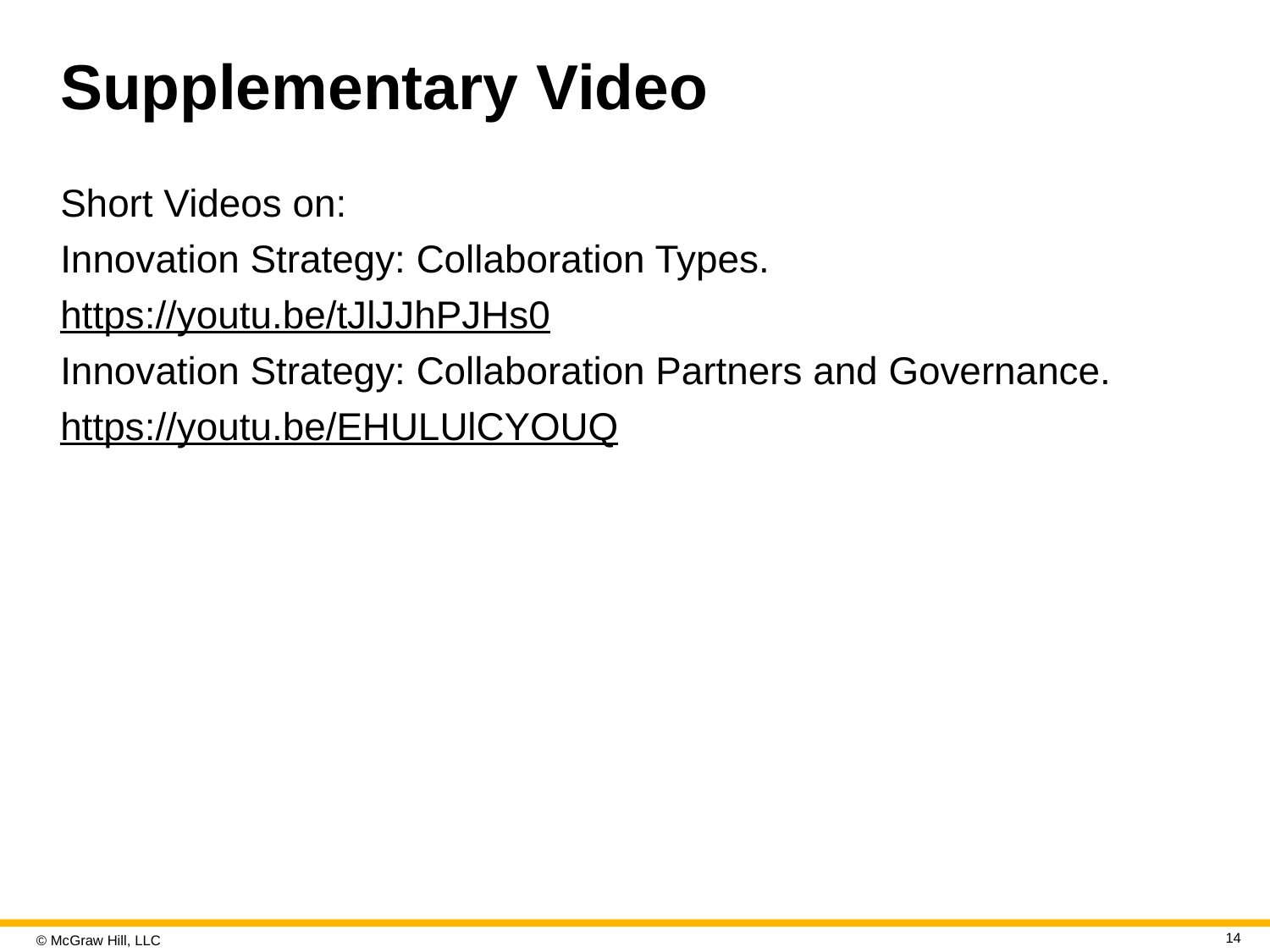

# Supplementary Video
Short Videos on:
Innovation Strategy: Collaboration Types.
https://youtu.be/tJlJJhPJHs0
Innovation Strategy: Collaboration Partners and Governance.
https://youtu.be/EHULUlCYOUQ
14